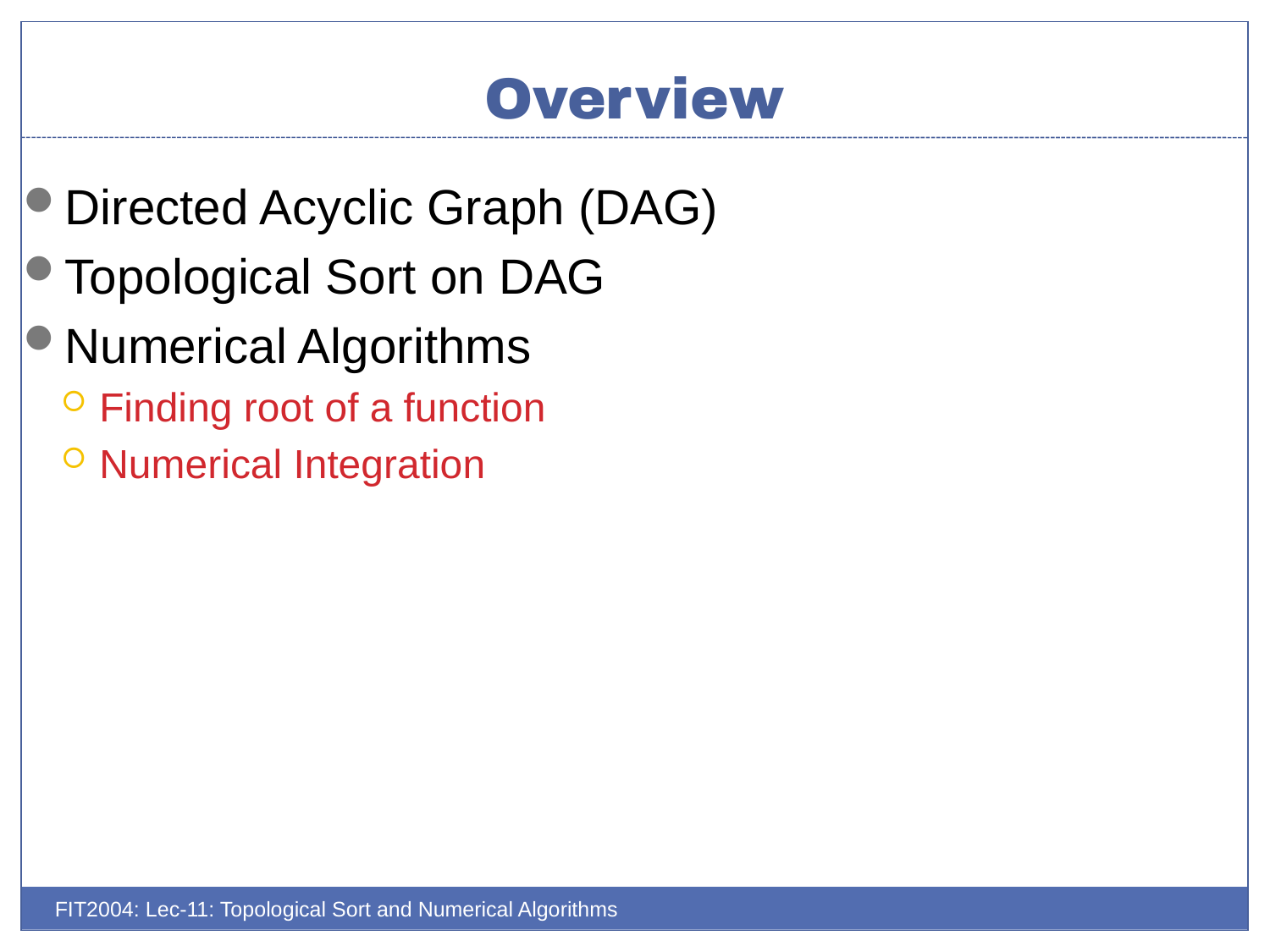

# Overview
Directed Acyclic Graph (DAG)
Topological Sort on DAG
Numerical Algorithms
Finding root of a function
Numerical Integration

FIT2004: Lec-11: Topological Sort and Numerical Algorithms